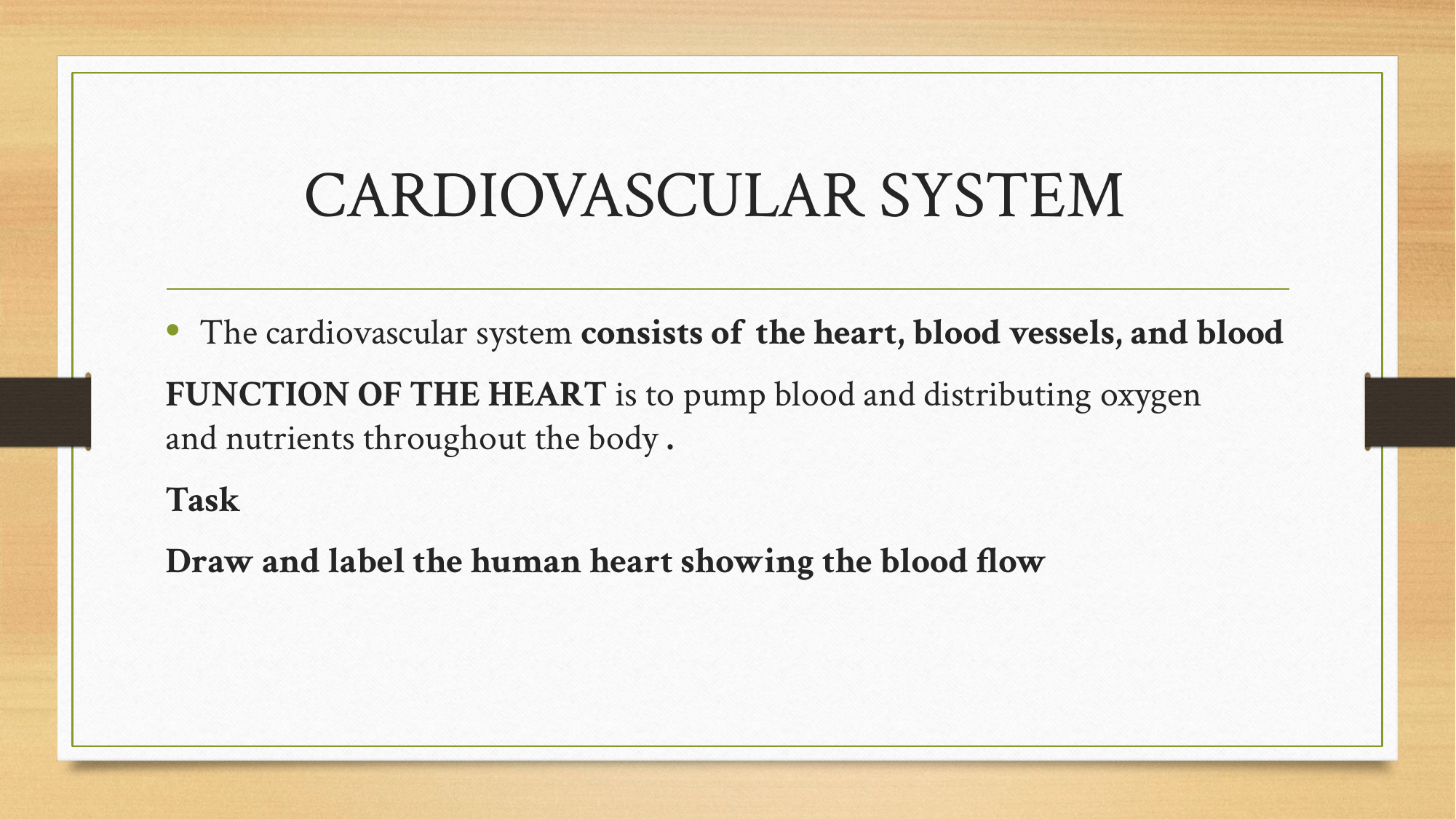

# CARDIOVASCULAR SYSTEM
The cardiovascular system consists of the heart, blood vessels, and blood
FUNCTION OF THE HEART is to pump blood and distributing oxygen and nutrients throughout the body .
Task
Draw and label the human heart showing the blood flow